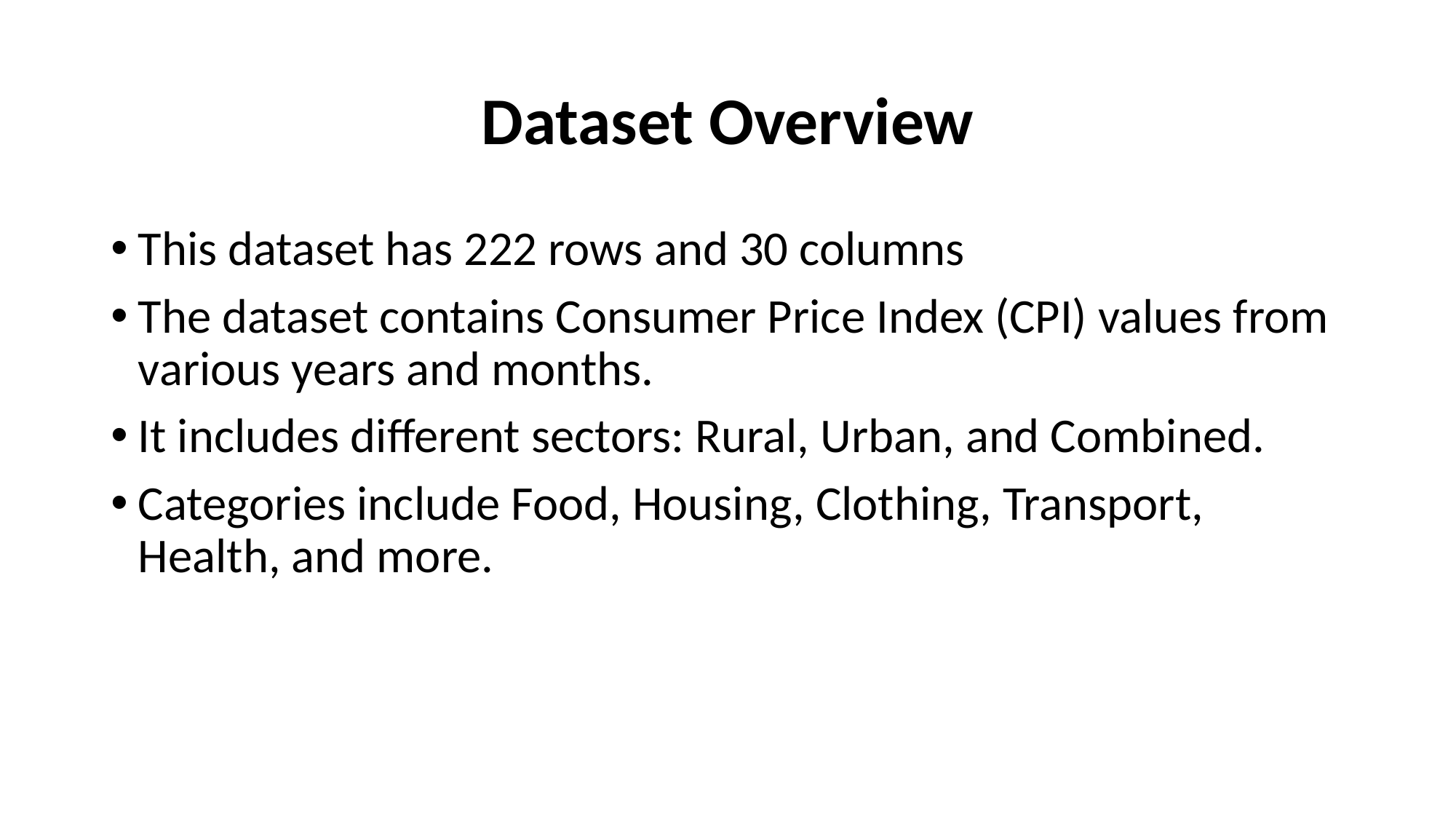

# Dataset Overview
This dataset has 222 rows and 30 columns
The dataset contains Consumer Price Index (CPI) values from various years and months.
It includes different sectors: Rural, Urban, and Combined.
Categories include Food, Housing, Clothing, Transport, Health, and more.